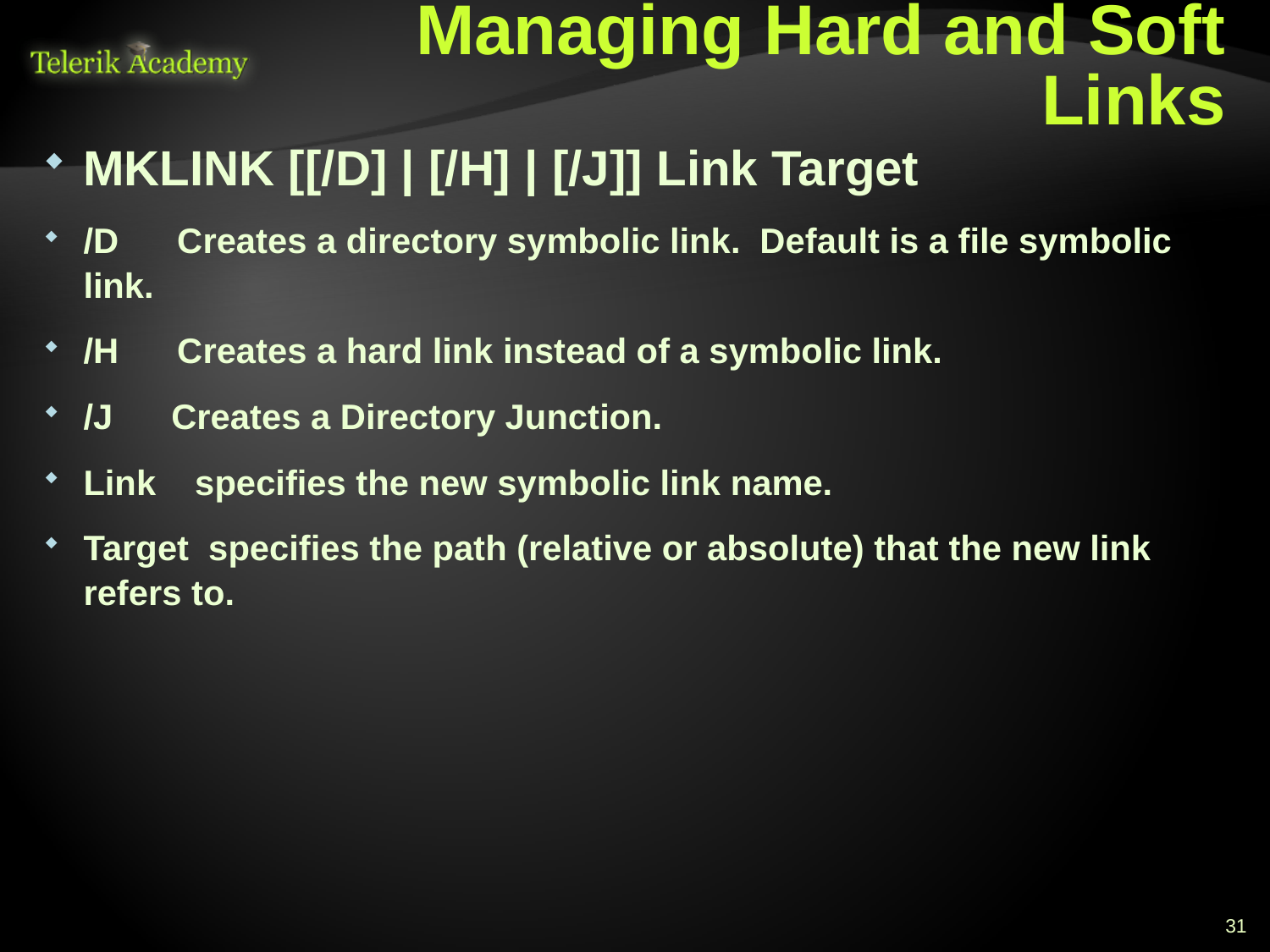

# Managing Hard and Soft Links
MKLINK [[/D] | [/H] | [/J]] Link Target
/D      Creates a directory symbolic link.  Default is a file symbolic link.
/H      Creates a hard link instead of a symbolic link.
/J      Creates a Directory Junction.
Link    specifies the new symbolic link name.
Target  specifies the path (relative or absolute) that the new link refers to.
31